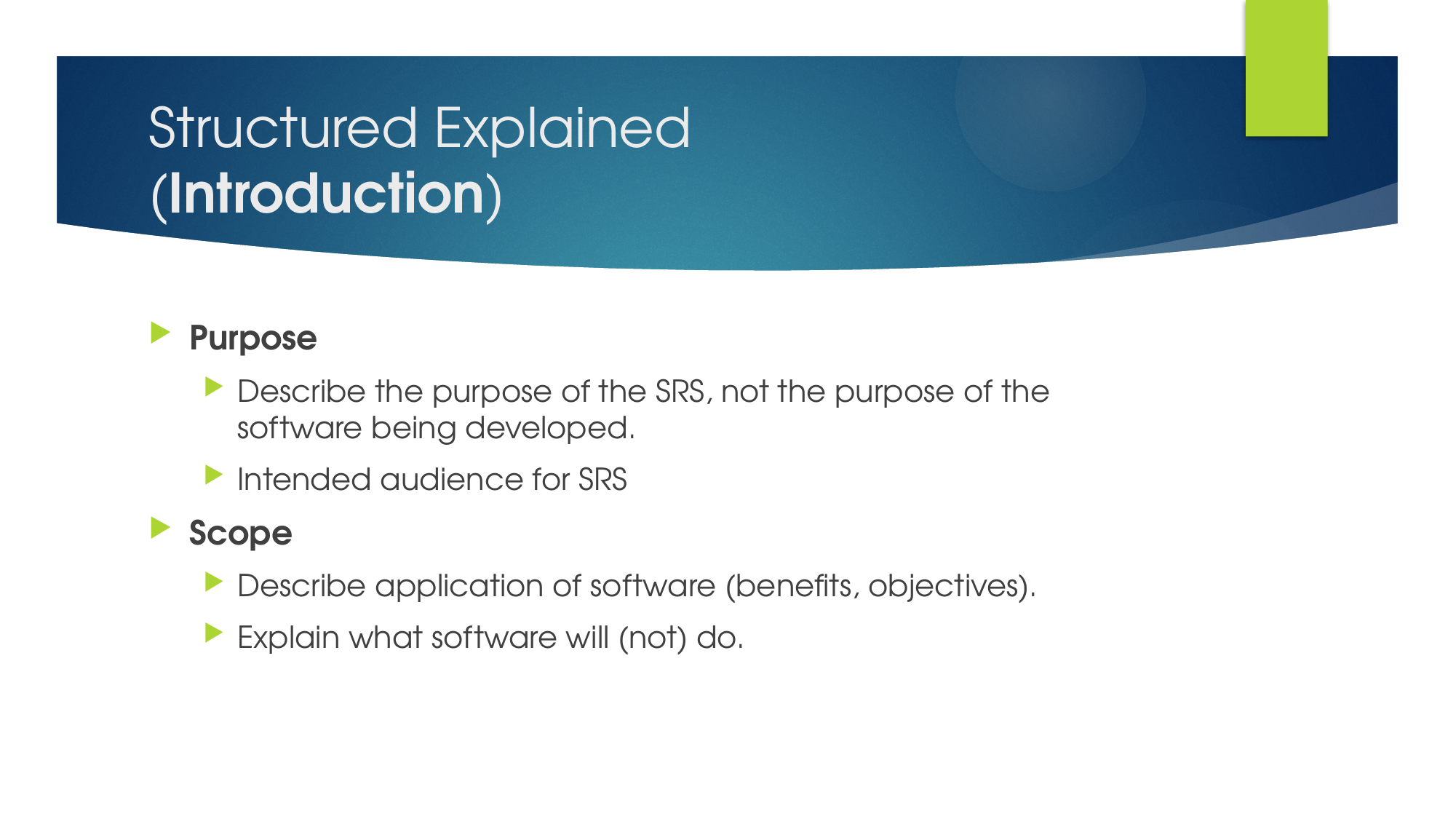

# Structured Explained (Introduction)
Purpose
Describe the purpose of the SRS, not the purpose of the software being developed.
Intended audience for SRS
Scope
Describe application of software (benefits, objectives).
Explain what software will (not) do.